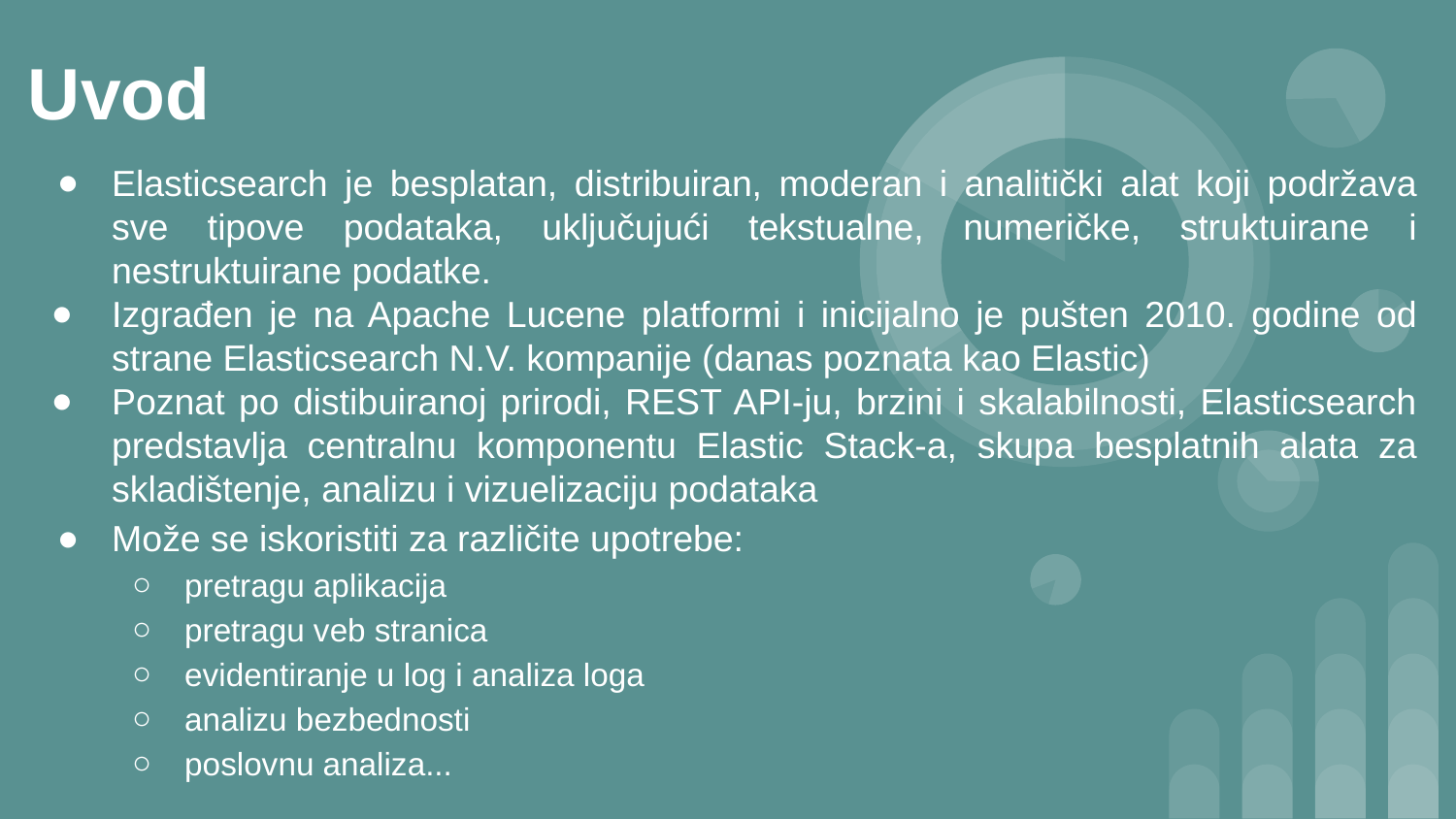

# Uvod
Elasticsearch je besplatan, distribuiran, moderan i analitički alat koji podržava sve tipove podataka, uključujući tekstualne, numeričke, struktuirane i nestruktuirane podatke.
Izgrađen je na Apache Lucene platformi i inicijalno je pušten 2010. godine od strane Elasticsearch N.V. kompanije (danas poznata kao Elastic)
Poznat po distibuiranoj prirodi, REST API-ju, brzini i skalabilnosti, Elasticsearch predstavlja centralnu komponentu Elastic Stack-a, skupa besplatnih alata za skladištenje, analizu i vizuelizaciju podataka
Može se iskoristiti za različite upotrebe:
pretragu aplikacija
pretragu veb stranica
evidentiranje u log i analiza loga
analizu bezbednosti
poslovnu analiza...